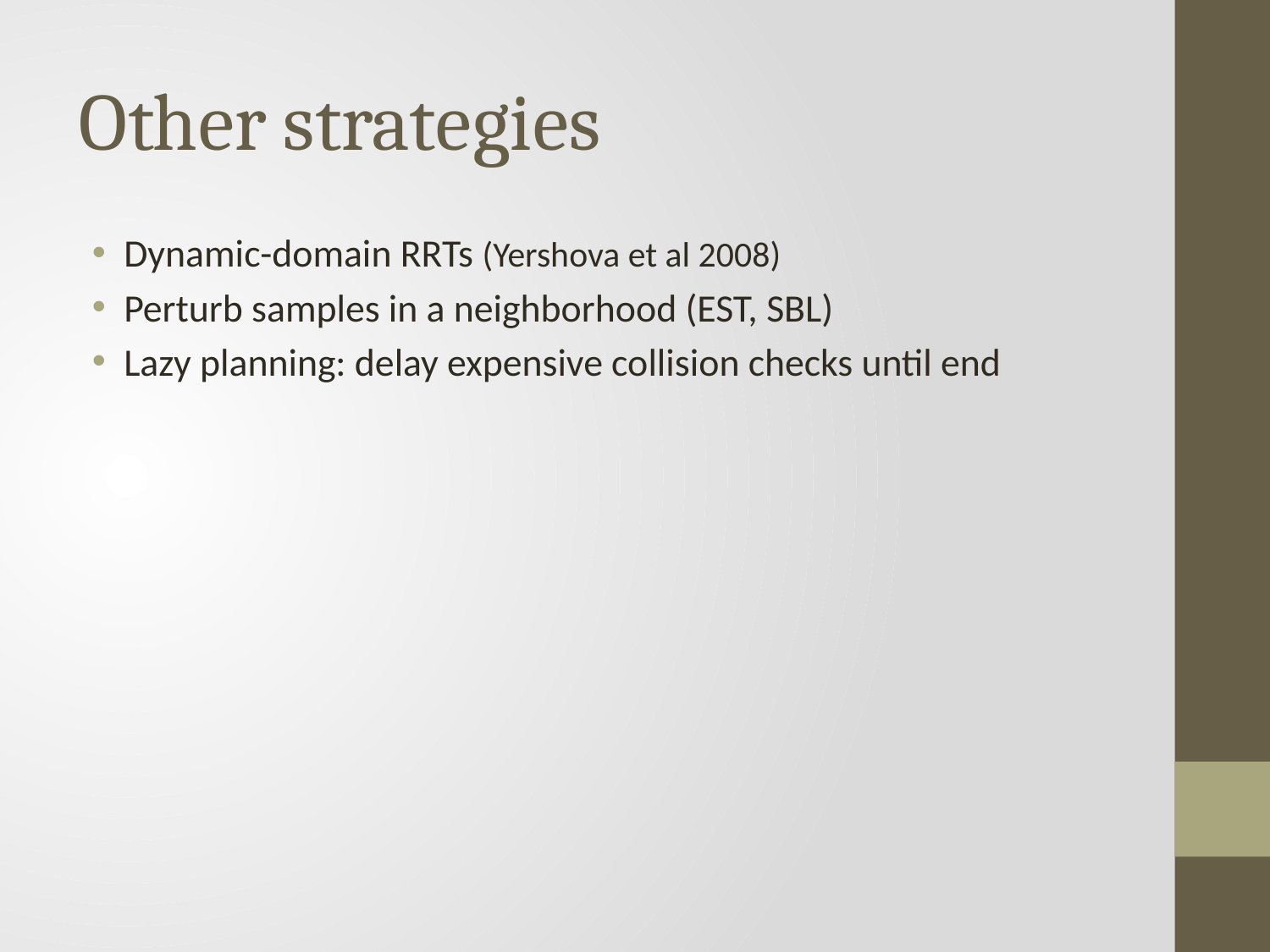

# Other strategies
Dynamic-domain RRTs (Yershova et al 2008)
Perturb samples in a neighborhood (EST, SBL)
Lazy planning: delay expensive collision checks until end